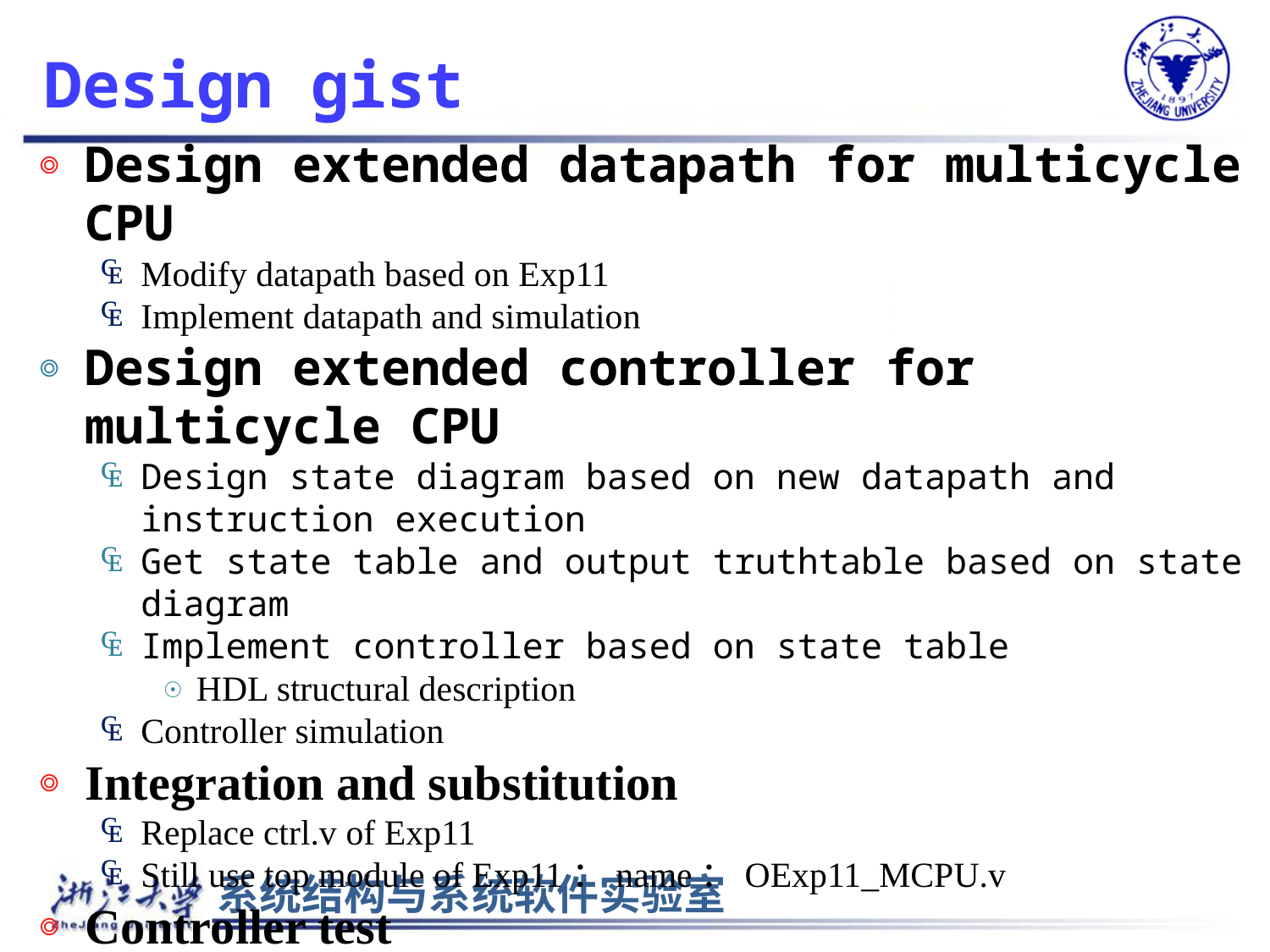

# Design gist
Design extended datapath for multicycle CPU
Modify datapath based on Exp11
Implement datapath and simulation
Design extended controller for multicycle CPU
Design state diagram based on new datapath and instruction execution
Get state table and output truthtable based on state diagram
Implement controller based on state table
HDL structural description
Controller simulation
Integration and substitution
Replace ctrl.v of Exp11
Still use top module of Exp11：name：OExp11_MCPU.v
Controller test
Design test program (MIPS assembling) ：
OP decoding test：R-format、memory access instr、branch instr，jump instr